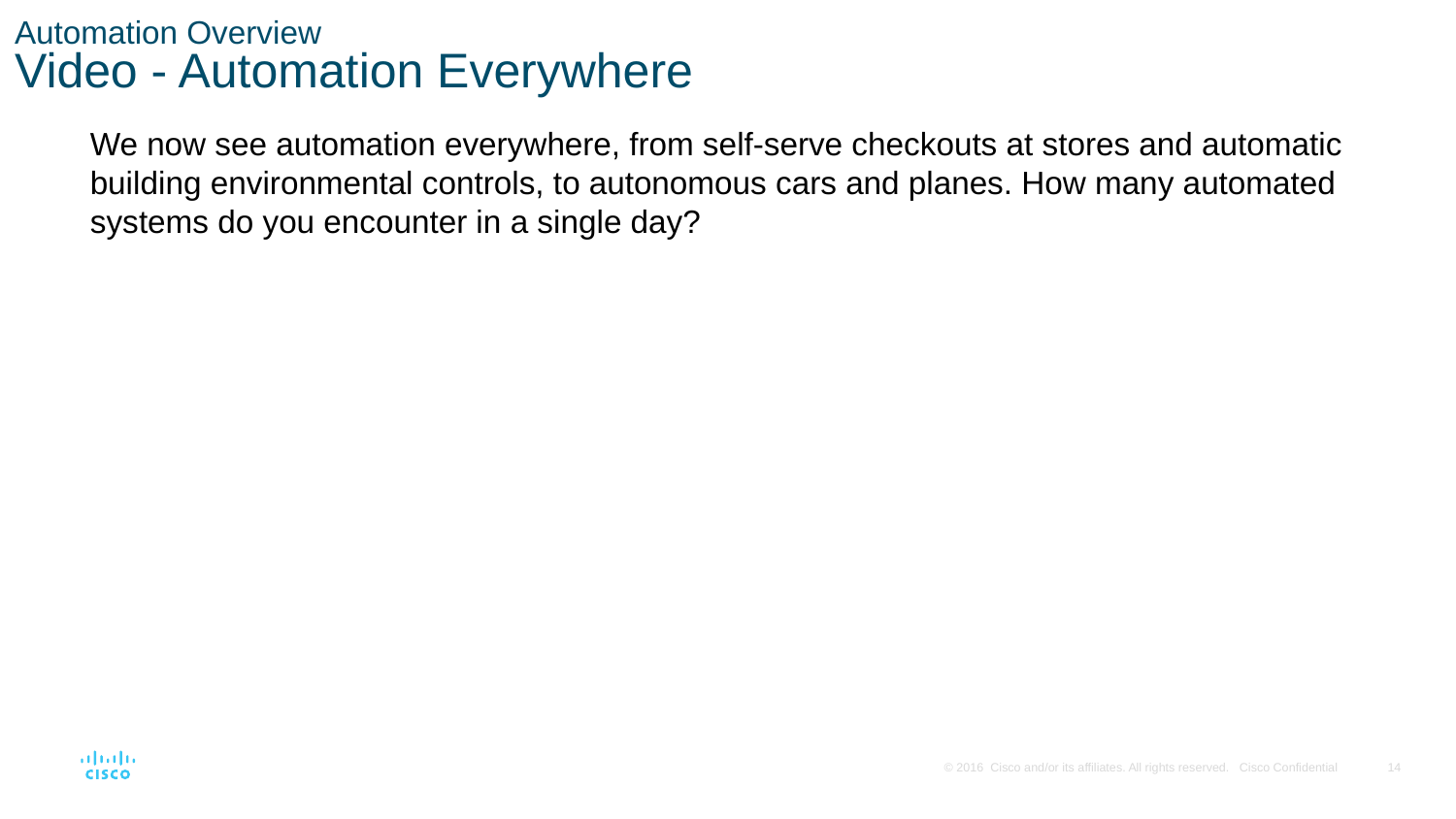

# Automation Overview Video - Automation Everywhere
We now see automation everywhere, from self-serve checkouts at stores and automatic building environmental controls, to autonomous cars and planes. How many automated systems do you encounter in a single day?